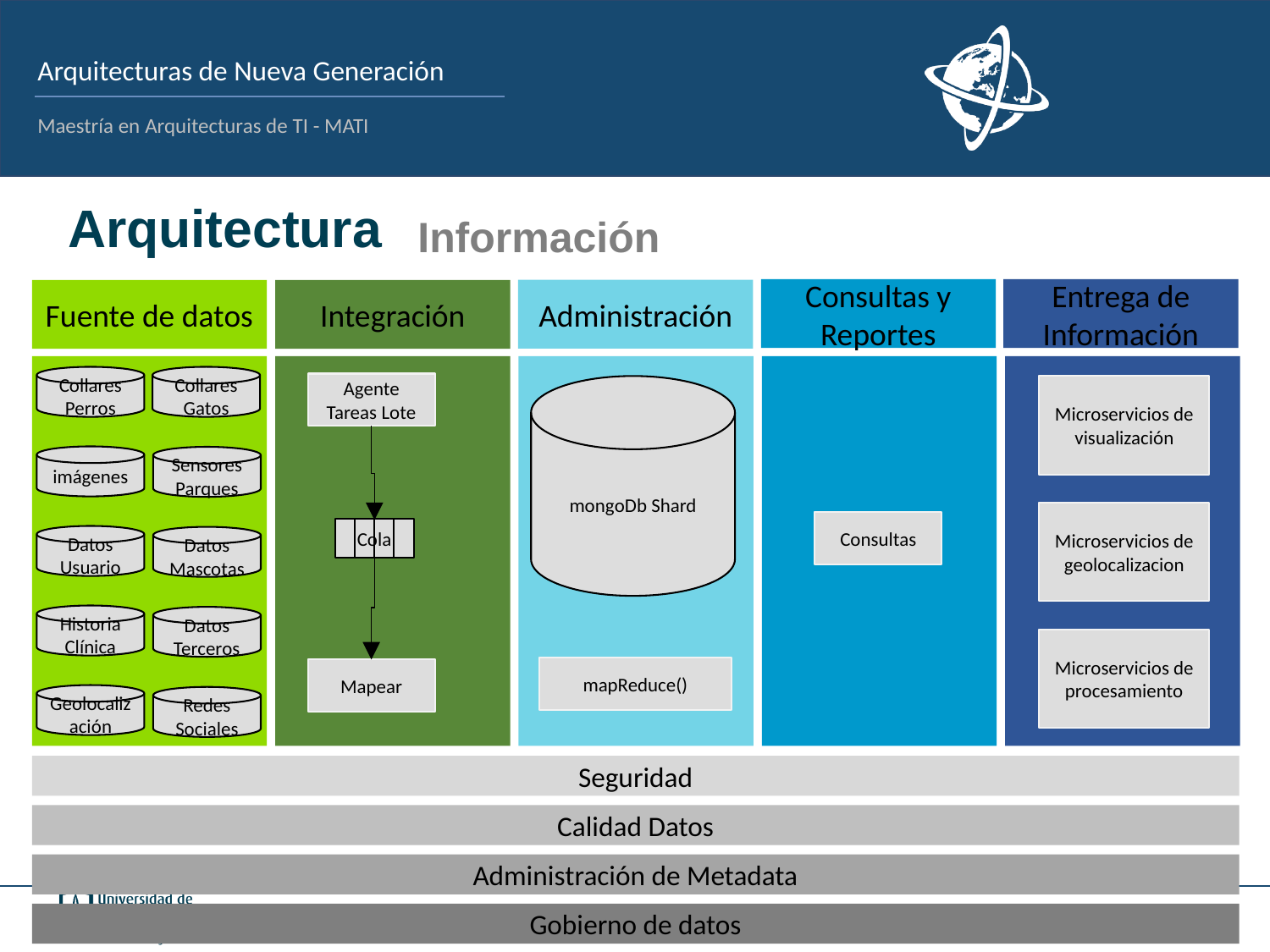

# Arquitectura
Información
Consultas y Reportes
Entrega de Información
Administración
Fuente de datos
Integración

Seguridad
Calidad Datos
Administración de Metadata
Gobierno de datos
Collares Perros
Collares Gatos
Agente Tareas Lote
mongoDb Shard
Microservicios de visualización
imágenes
Sensores Parques
Microservicios de geolocalizacion
Consultas

Cola
Datos Usuario
Datos Mascotas
Historia Clínica
Datos Terceros
Microservicios de procesamiento
mapReduce()
Mapear
Geolocalización
Redes Sociales
7
© 2016 - Universidad de Los Andes – Departamento de Sistemas y Computación